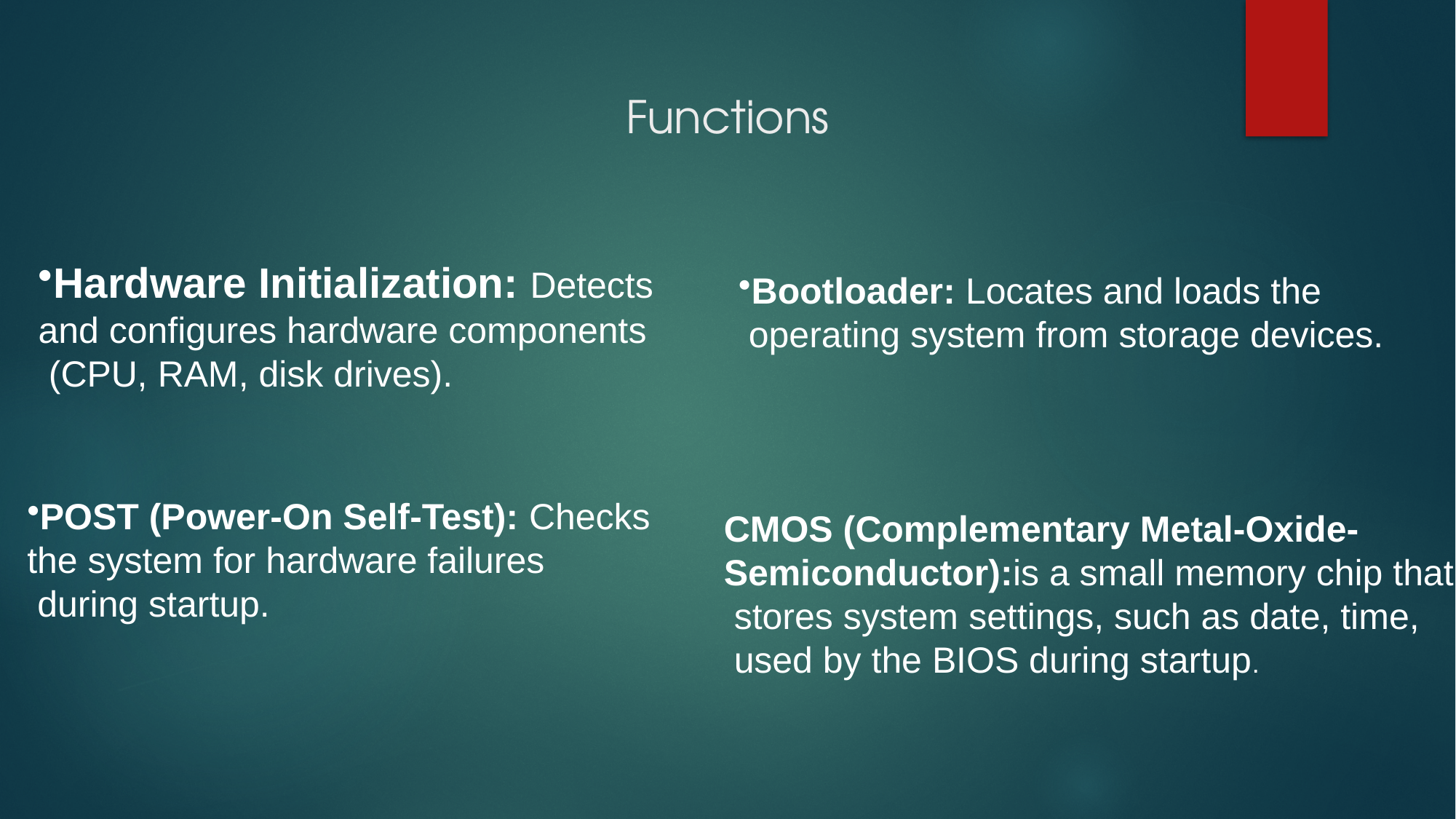

# Functions
Hardware Initialization: Detects
and configures hardware components
 (CPU, RAM, disk drives).

Bootloader: Locates and loads the
 operating system from storage devices.

POST (Power-On Self-Test): Checks
the system for hardware failures
 during startup.

CMOS (Complementary Metal-Oxide-
Semiconductor):is a small memory chip that
 stores system settings, such as date, time,
 used by the BIOS during startup.